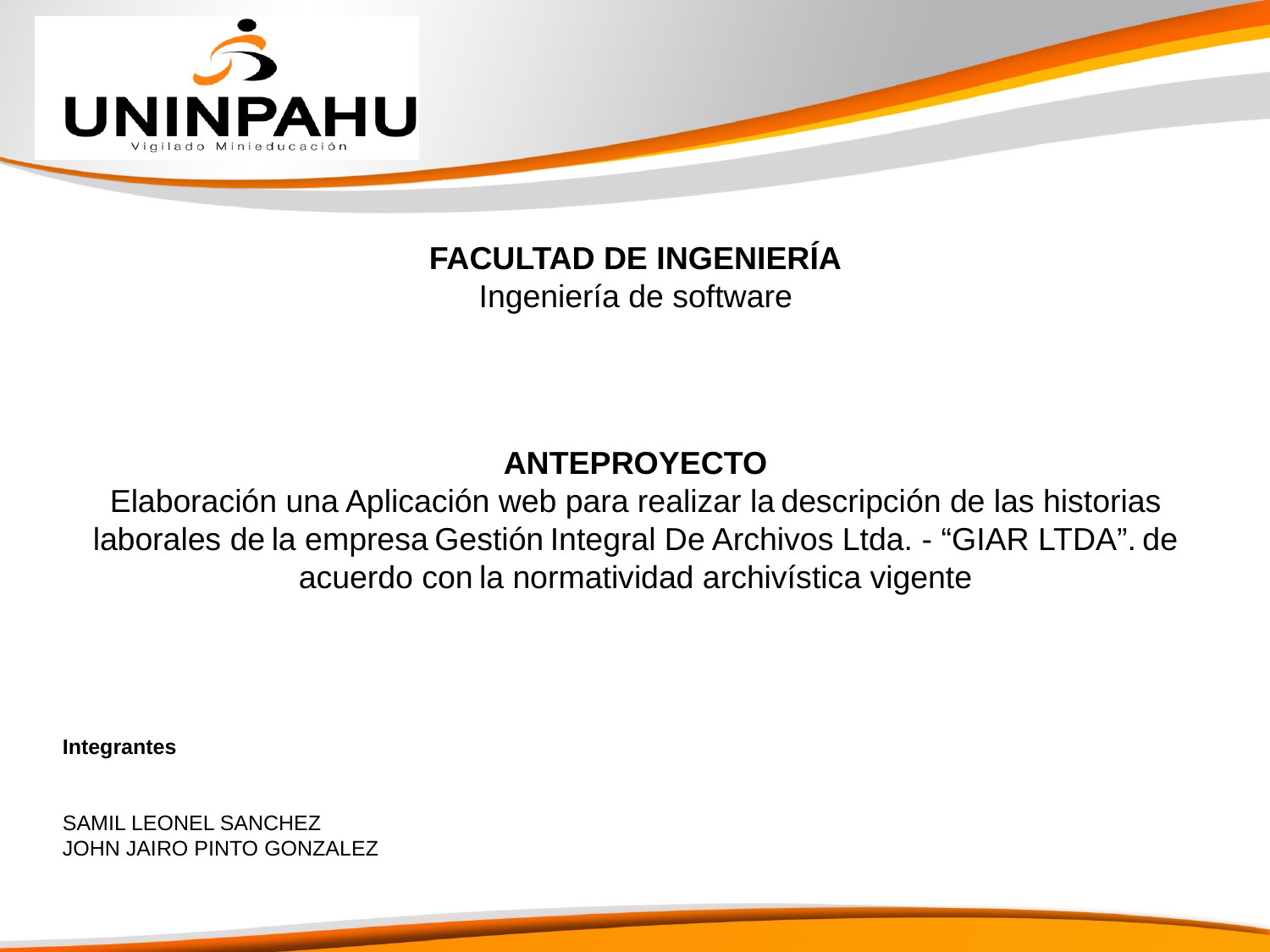

FACULTAD DE INGENIERÍA
Ingeniería de software

ANTEPROYECTO
Elaboración una Aplicación web para realizar la descripción de las historias laborales de la empresa Gestión Integral De Archivos Ltda. - “GIAR LTDA”. de acuerdo con la normatividad archivística vigente

Integrantes

SAMIL LEONEL SANCHEZ
JOHN JAIRO PINTO GONZALEZ